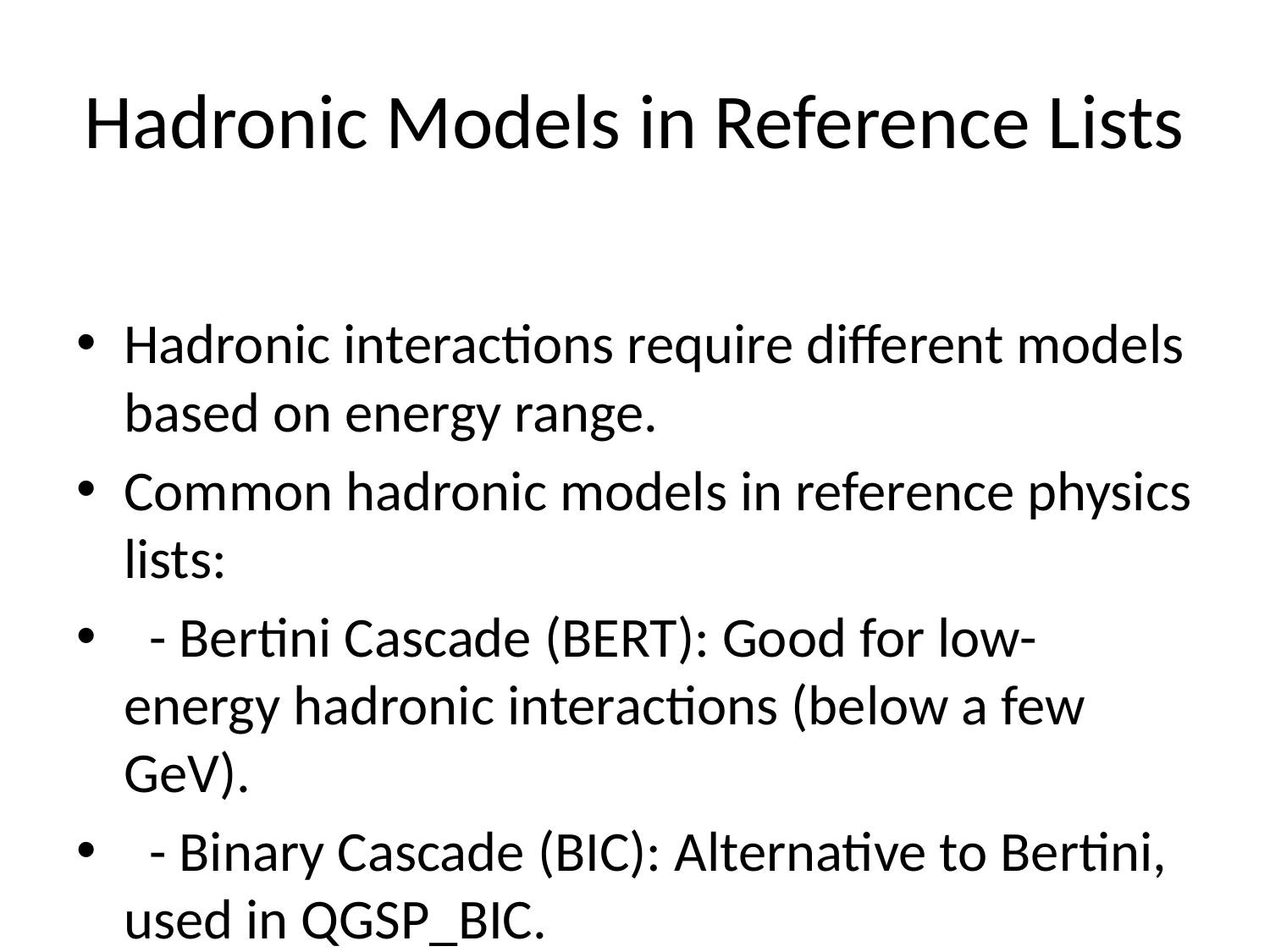

# Hadronic Models in Reference Lists

Hadronic interactions require different models based on energy range.
Common hadronic models in reference physics lists:
  - Bertini Cascade (BERT): Good for low-energy hadronic interactions (below a few GeV).
  - Binary Cascade (BIC): Alternative to Bertini, used in QGSP_BIC.
  - Fritiof String Model (FTF): Used for interactions above 5 GeV.
  - Quark-Gluon String Model (QGS): Suitable for very high-energy interactions (10 GeV+).